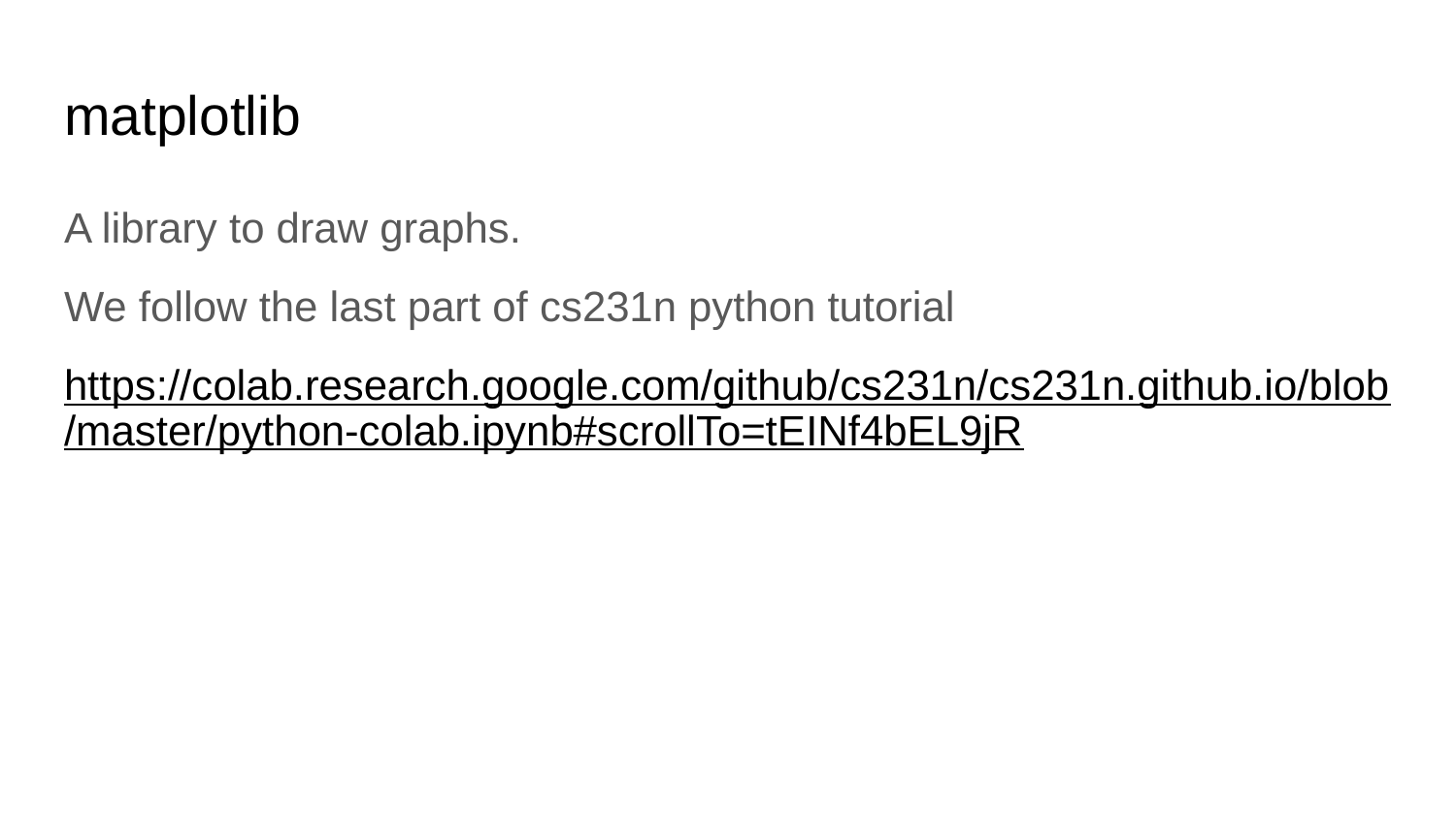

# matplotlib
A library to draw graphs.
We follow the last part of cs231n python tutorial
https://colab.research.google.com/github/cs231n/cs231n.github.io/blob/master/python-colab.ipynb#scrollTo=tEINf4bEL9jR